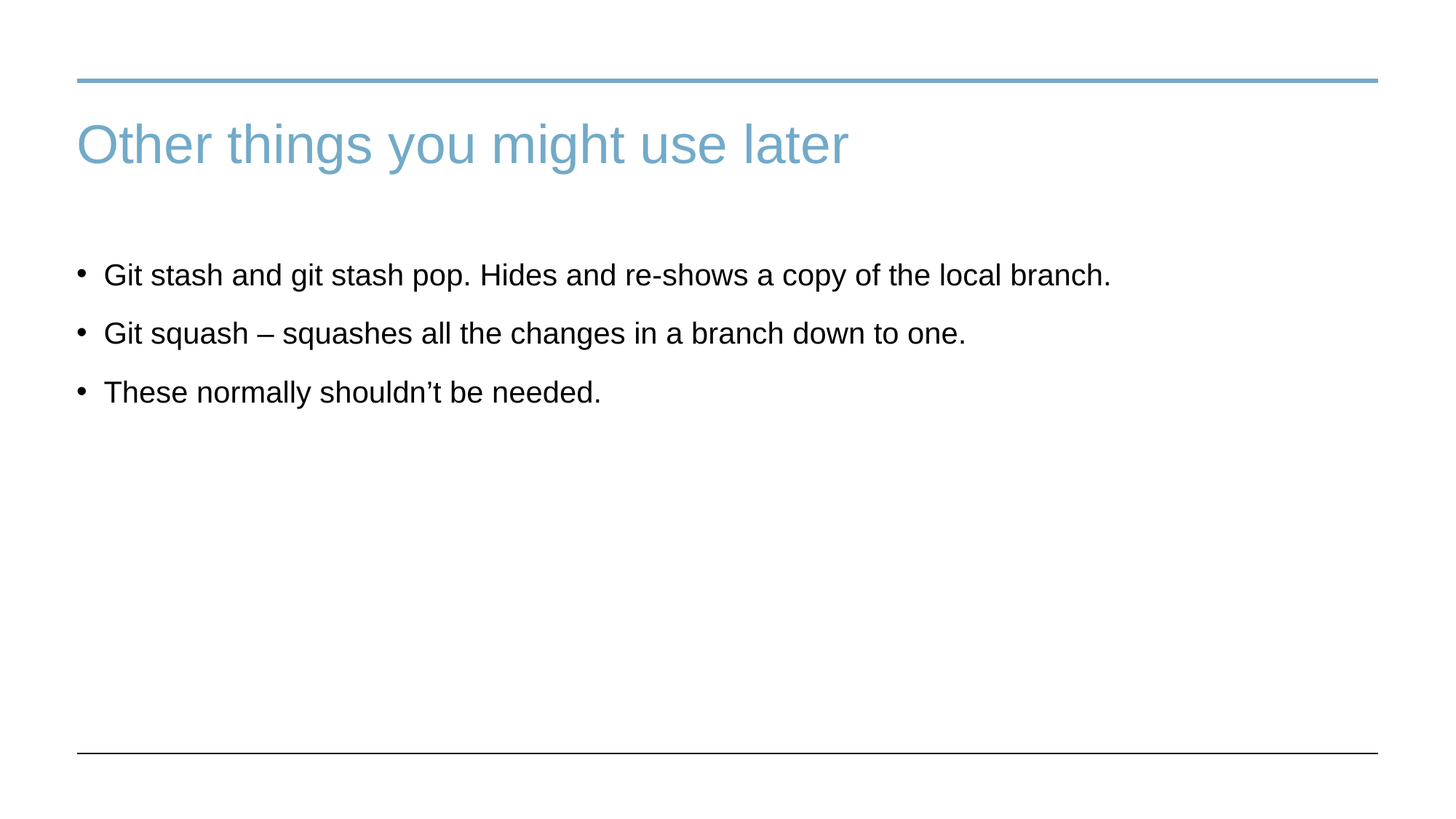

# Other things you might use later
Git stash and git stash pop. Hides and re-shows a copy of the local branch.
Git squash – squashes all the changes in a branch down to one.
These normally shouldn’t be needed.